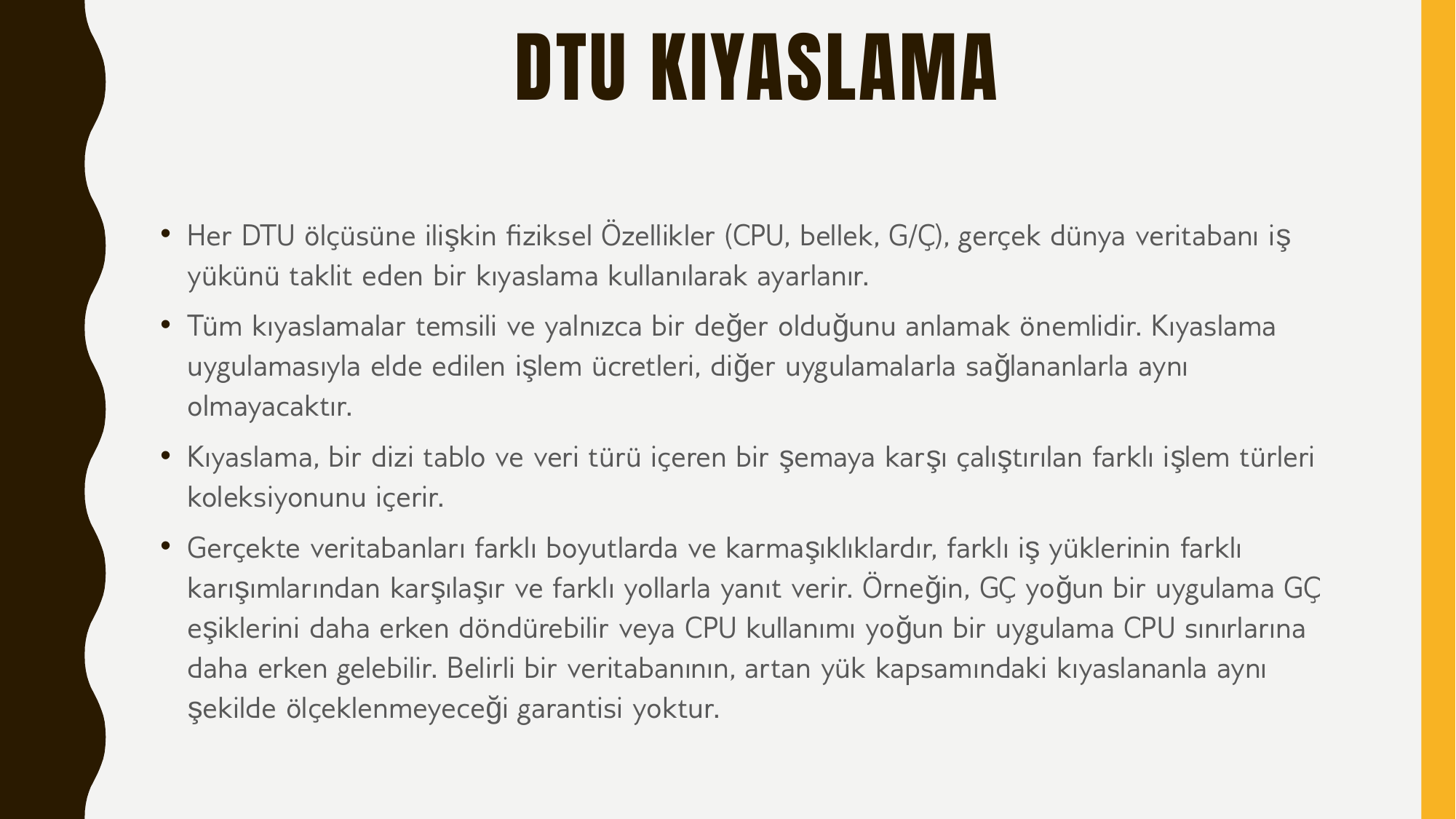

# DTU Kıyaslama
Her DTU ölçüsüne ilişkin fiziksel Özellikler (CPU, bellek, G/Ç), gerçek dünya veritabanı iş yükünü taklit eden bir kıyaslama kullanılarak ayarlanır.
Tüm kıyaslamalar temsili ve yalnızca bir değer olduğunu anlamak önemlidir. Kıyaslama uygulamasıyla elde edilen işlem ücretleri, diğer uygulamalarla sağlananlarla aynı olmayacaktır.
Kıyaslama, bir dizi tablo ve veri türü içeren bir şemaya karşı çalıştırılan farklı işlem türleri koleksiyonunu içerir.
Gerçekte veritabanları farklı boyutlarda ve karmaşıklıklardır, farklı iş yüklerinin farklı karışımlarından karşılaşır ve farklı yollarla yanıt verir. Örneğin, GÇ yoğun bir uygulama GÇ eşiklerini daha erken döndürebilir veya CPU kullanımı yoğun bir uygulama CPU sınırlarına daha erken gelebilir. Belirli bir veritabanının, artan yük kapsamındaki kıyaslananla aynı şekilde ölçeklenmeyeceği garantisi yoktur.